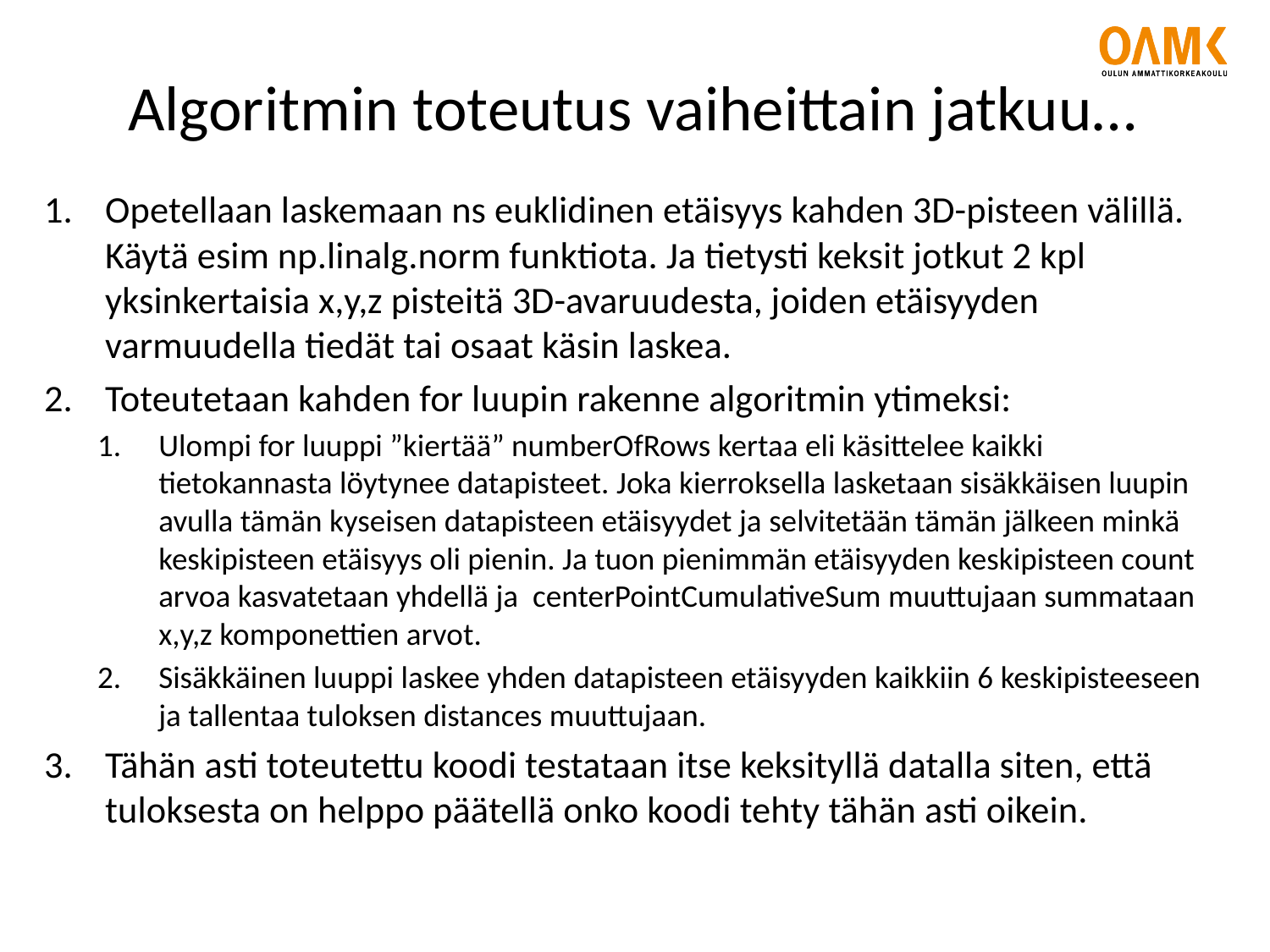

# Algoritmin toteutus vaiheittain jatkuu…
Opetellaan laskemaan ns euklidinen etäisyys kahden 3D-pisteen välillä. Käytä esim np.linalg.norm funktiota. Ja tietysti keksit jotkut 2 kpl yksinkertaisia x,y,z pisteitä 3D-avaruudesta, joiden etäisyyden varmuudella tiedät tai osaat käsin laskea.
Toteutetaan kahden for luupin rakenne algoritmin ytimeksi:
Ulompi for luuppi ”kiertää” numberOfRows kertaa eli käsittelee kaikki tietokannasta löytynee datapisteet. Joka kierroksella lasketaan sisäkkäisen luupin avulla tämän kyseisen datapisteen etäisyydet ja selvitetään tämän jälkeen minkä keskipisteen etäisyys oli pienin. Ja tuon pienimmän etäisyyden keskipisteen count arvoa kasvatetaan yhdellä ja  centerPointCumulativeSum muuttujaan summataan x,y,z komponettien arvot.
Sisäkkäinen luuppi laskee yhden datapisteen etäisyyden kaikkiin 6 keskipisteeseen ja tallentaa tuloksen distances muuttujaan.
Tähän asti toteutettu koodi testataan itse keksityllä datalla siten, että tuloksesta on helppo päätellä onko koodi tehty tähän asti oikein.